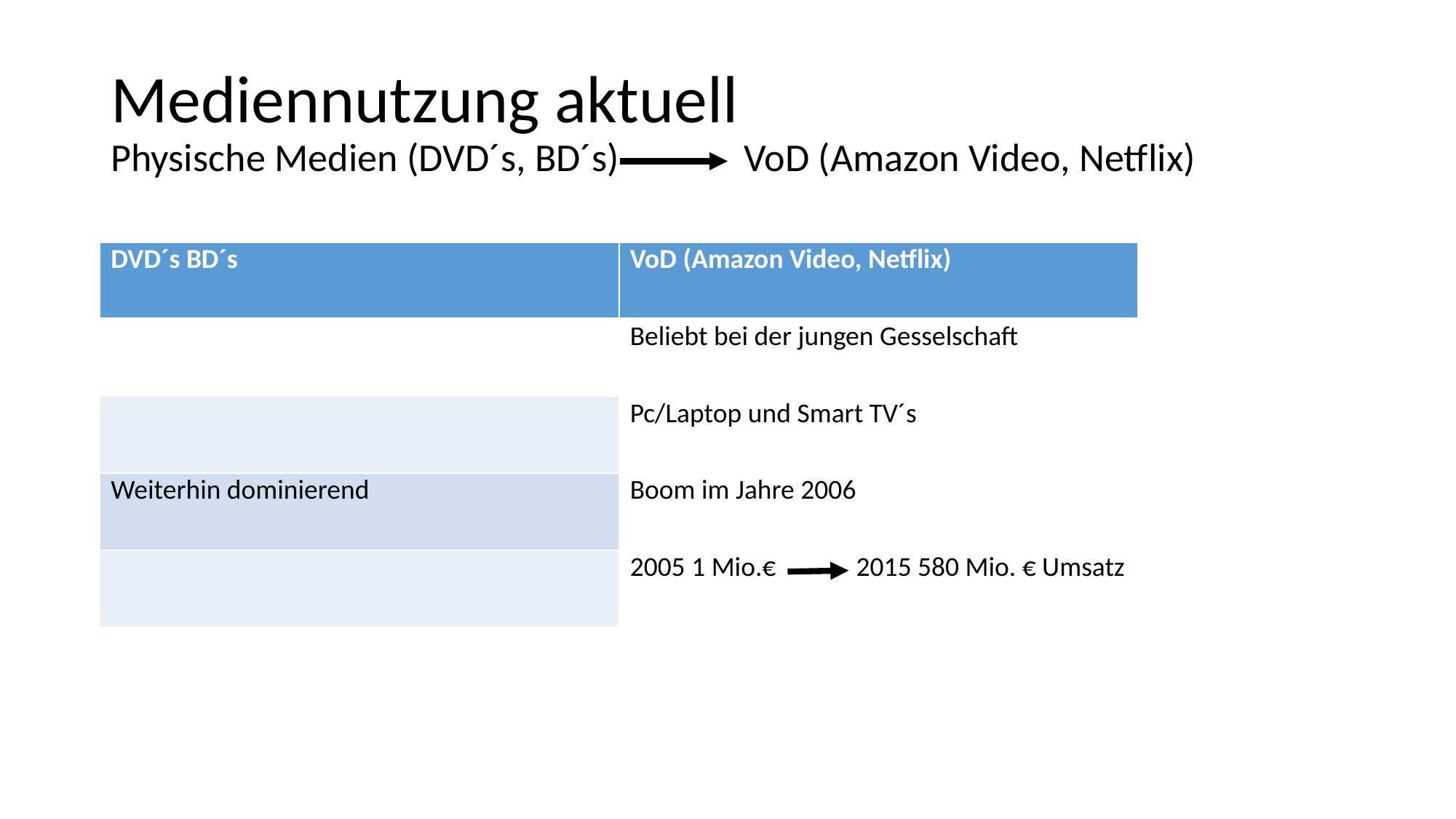

# Mediennutzung aktuell Physische Medien (DVD´s, BD´s)              VoD (Amazon Video, Netflix)

| DVD´s BD´s | VoD (Amazon Video, Netflix) |
| --- | --- |
|  | Beliebt bei der jungen Gesselschaft |
|  | Pc/Laptop und Smart TV´s |
| Weiterhin dominierend | Boom im Jahre 2006 |
|  | 2005 1 Mio.€ 2015 580 Mio. € Umsatz |